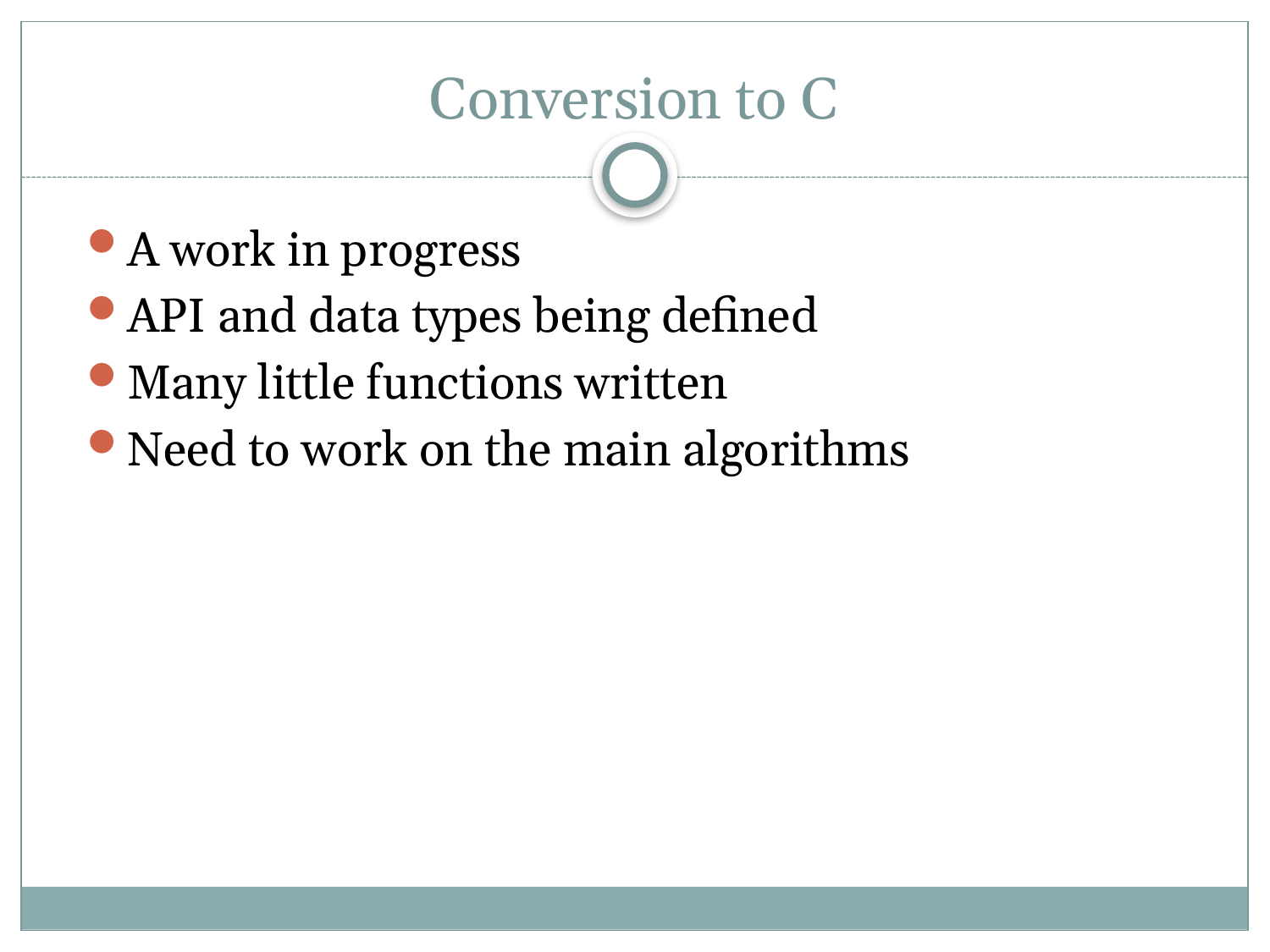

# Conversion to C
A work in progress
API and data types being defined
Many little functions written
Need to work on the main algorithms